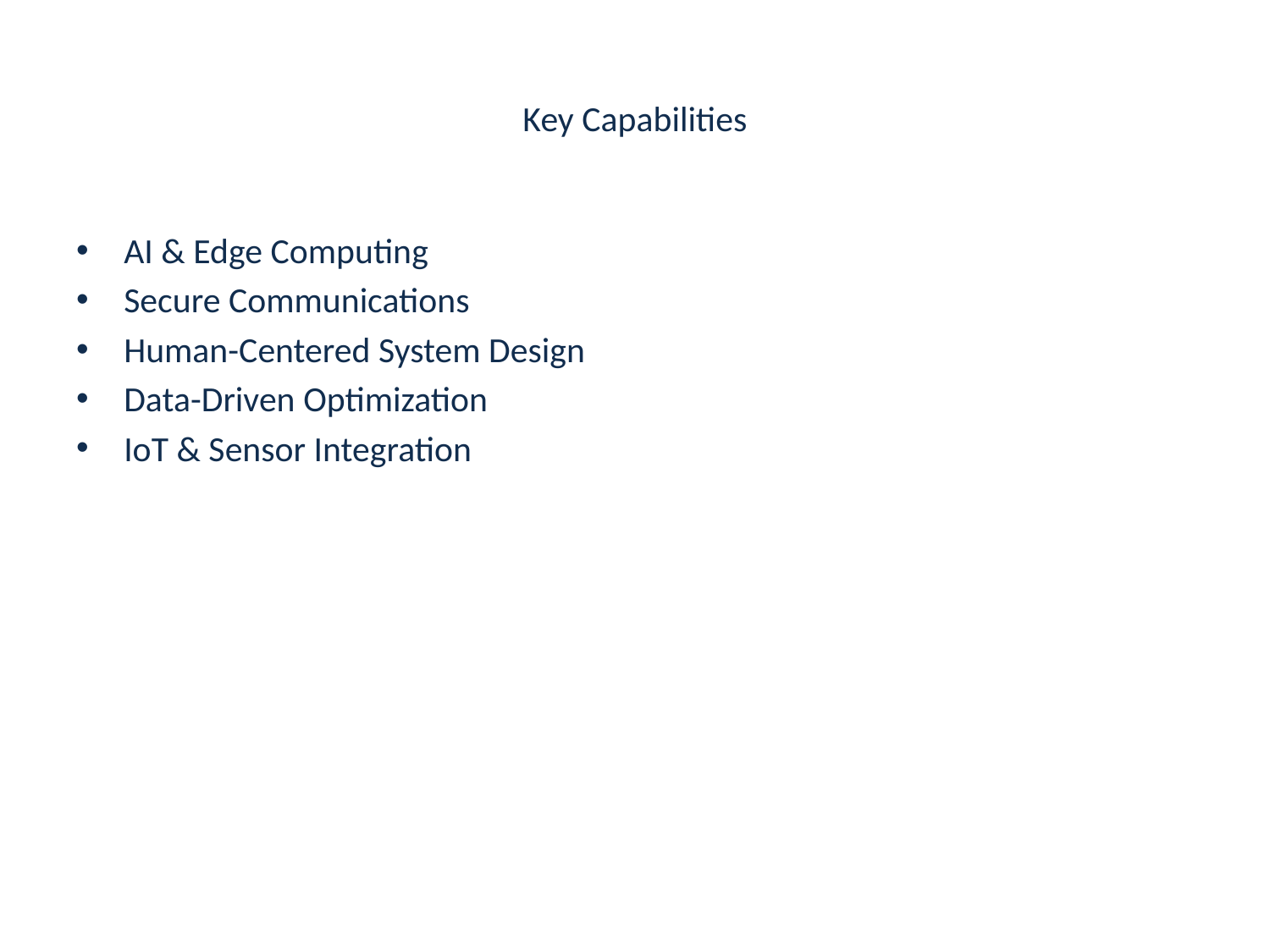

# Key Capabilities
AI & Edge Computing
Secure Communications
Human-Centered System Design
Data-Driven Optimization
IoT & Sensor Integration